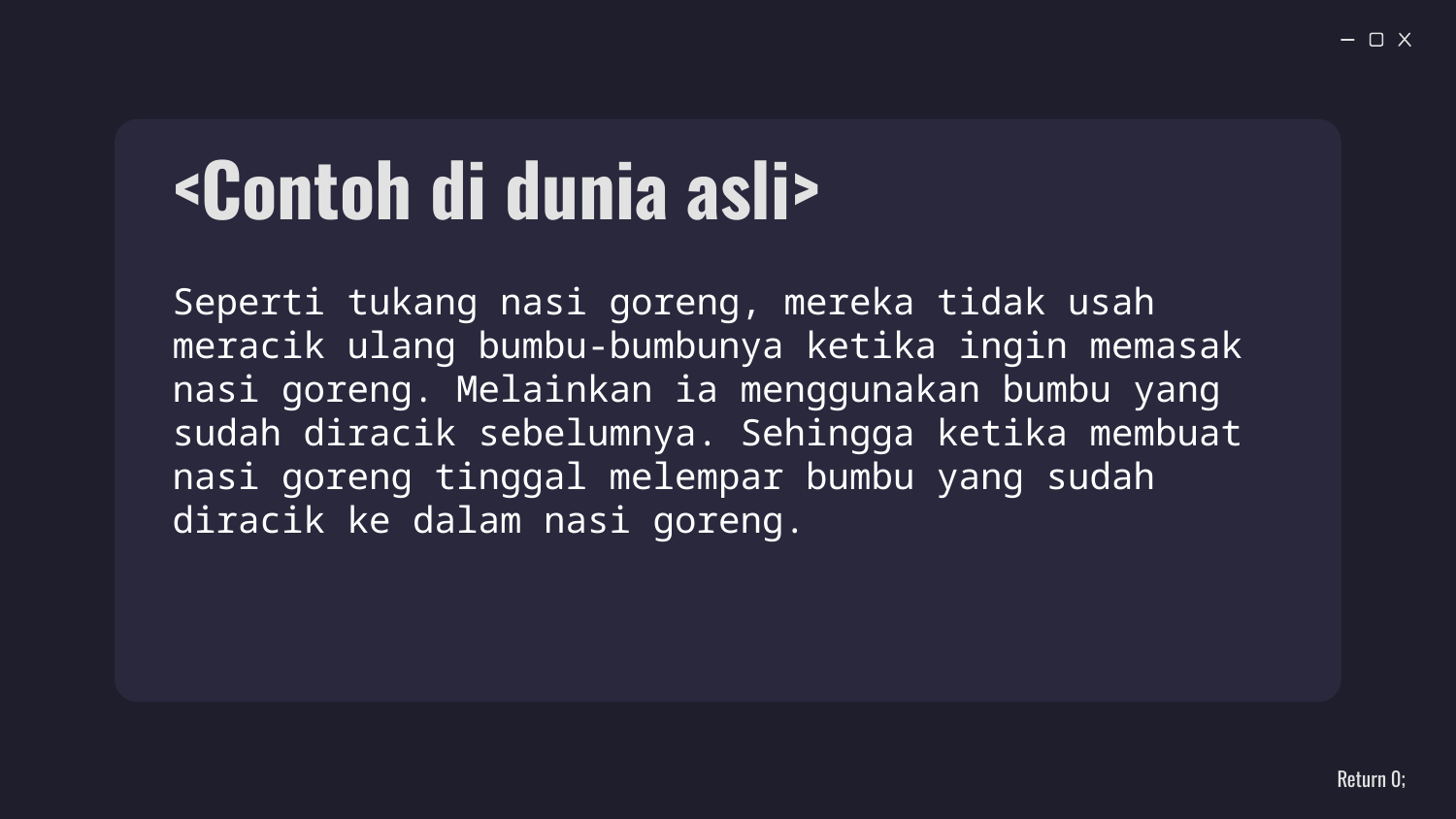

# <Contoh di dunia asli>
Seperti tukang nasi goreng, mereka tidak usah meracik ulang bumbu-bumbunya ketika ingin memasak nasi goreng. Melainkan ia menggunakan bumbu yang sudah diracik sebelumnya. Sehingga ketika membuat nasi goreng tinggal melempar bumbu yang sudah diracik ke dalam nasi goreng.
Return 0;